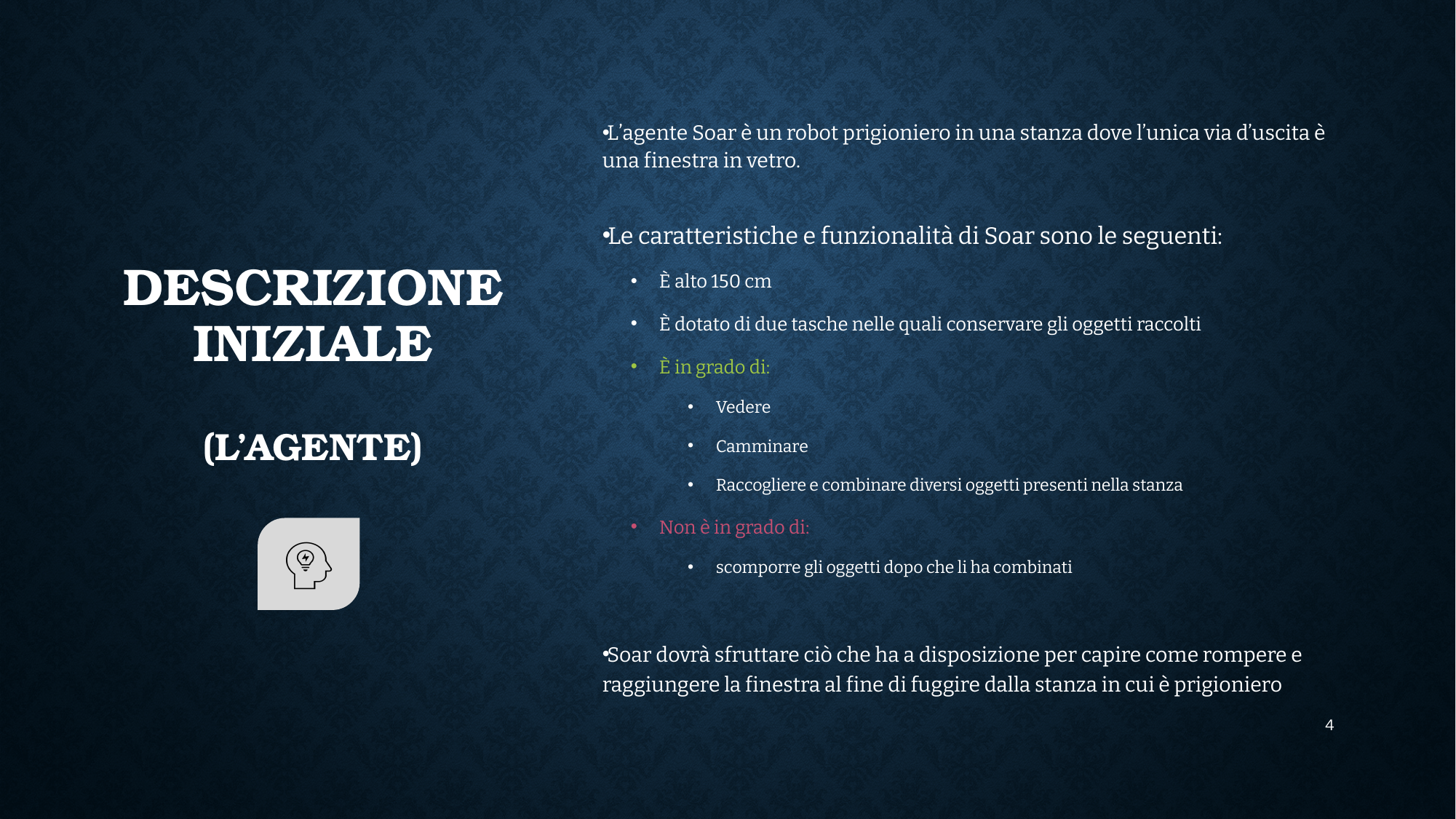

# Descrizione iniziale (l’agente)
L’agente Soar è un robot prigioniero in una stanza dove l’unica via d’uscita è una finestra in vetro.

Le caratteristiche e funzionalità di Soar sono le seguenti:
È alto 150 cm
È dotato di due tasche nelle quali conservare gli oggetti raccolti
È in grado di:
Vedere
Camminare
Raccogliere e combinare diversi oggetti presenti nella stanza
Non è in grado di:
scomporre gli oggetti dopo che li ha combinati

Soar dovrà sfruttare ciò che ha a disposizione per capire come rompere e raggiungere la finestra al fine di fuggire dalla stanza in cui è prigioniero

4